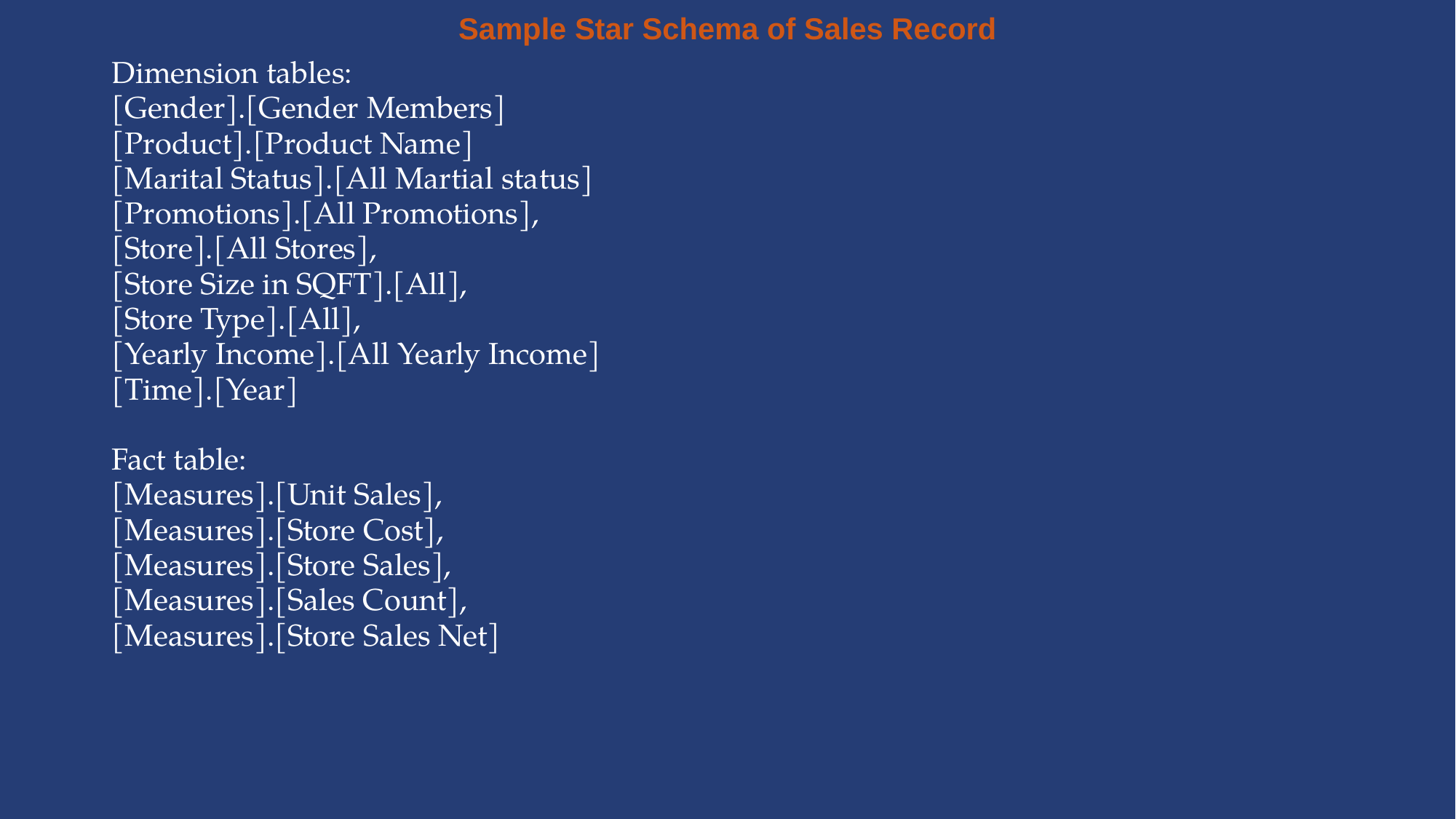

# Sample Star Schema of Sales Record
Dimension tables:
[Gender].[Gender Members]
[Product].[Product Name]
[Marital Status].[All Martial status]
[Promotions].[All Promotions],
[Store].[All Stores],
[Store Size in SQFT].[All],
[Store Type].[All],
[Yearly Income].[All Yearly Income]
[Time].[Year]

Fact table:
[Measures].[Unit Sales],
[Measures].[Store Cost],
[Measures].[Store Sales],
[Measures].[Sales Count],
[Measures].[Store Sales Net]